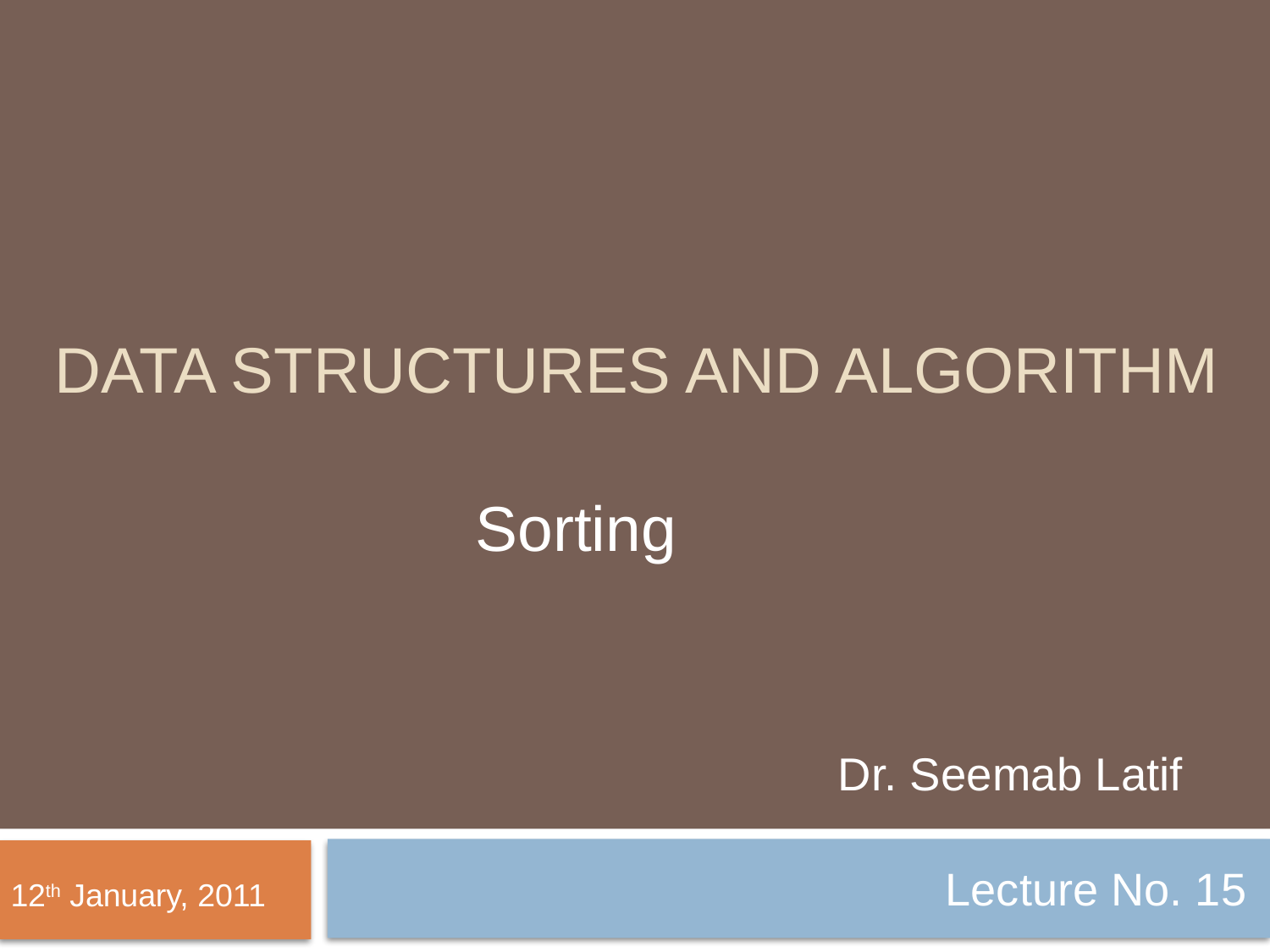

# Data structures and algorithm
Sorting
Dr. Seemab Latif
Lecture No. 15
12th January, 2011